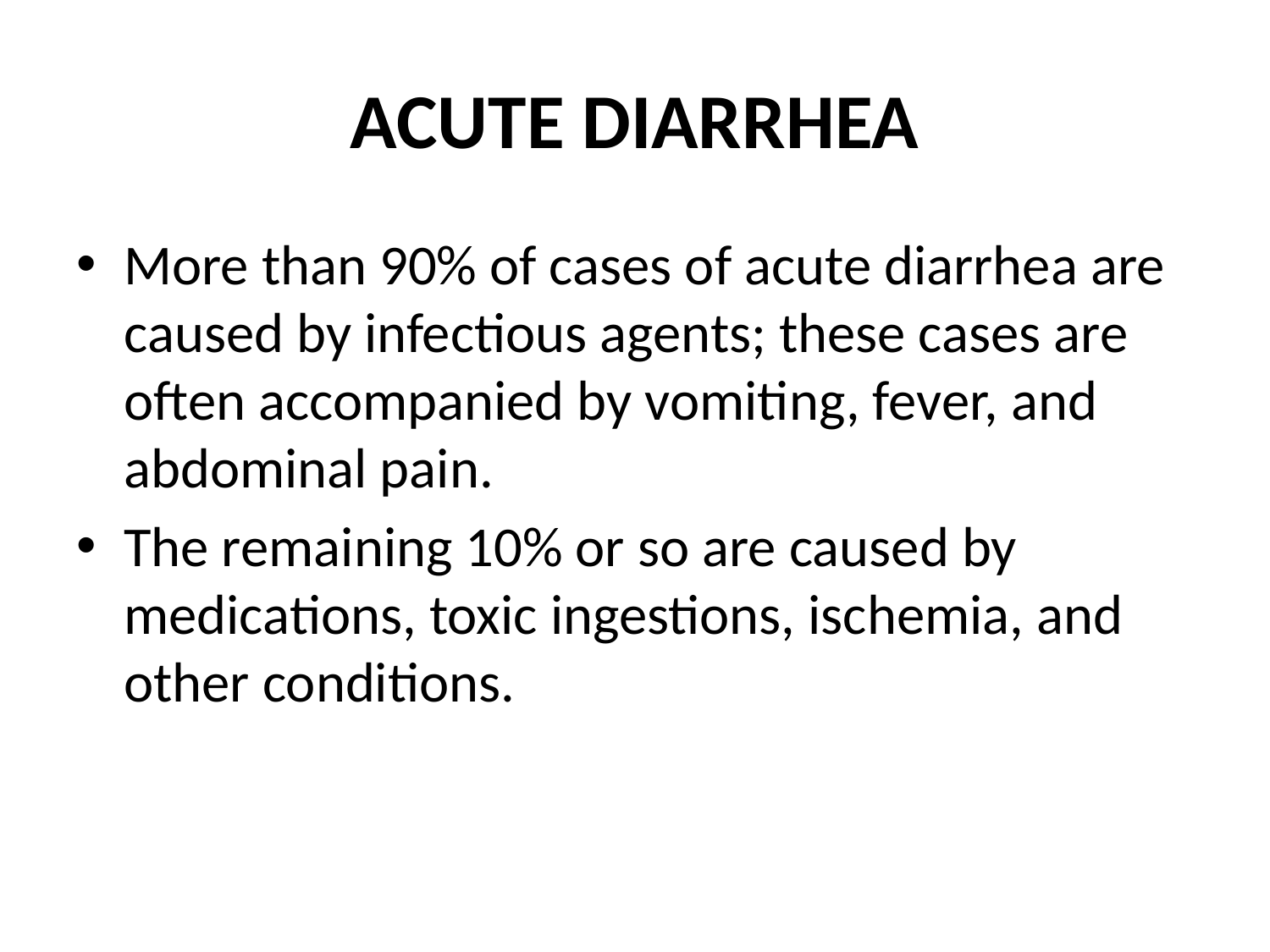

# ACUTE DIARRHEA
More than 90% of cases of acute diarrhea are caused by infectious agents; these cases are often accompanied by vomiting, fever, and abdominal pain.
The remaining 10% or so are caused by medications, toxic ingestions, ischemia, and other conditions.